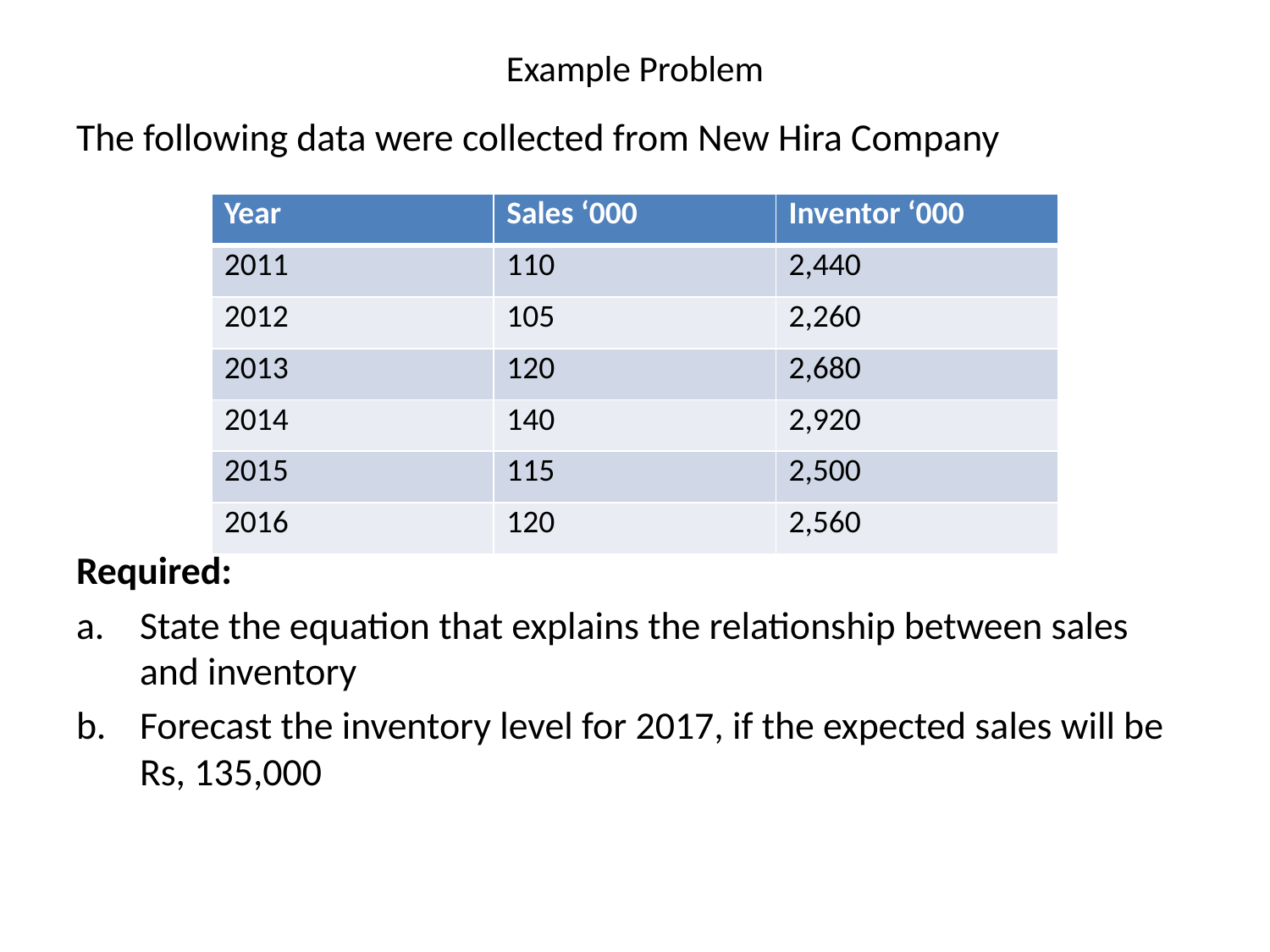

# Example Problem
The following data were collected from New Hira Company

Required:
State the equation that explains the relationship between sales and inventory
Forecast the inventory level for 2017, if the expected sales will be Rs, 135,000

| Year | Sales ‘000 | Inventor ‘000 |
| --- | --- | --- |
| 2011 | 110 | 2,440 |
| 2012 | 105 | 2,260 |
| 2013 | 120 | 2,680 |
| 2014 | 140 | 2,920 |
| 2015 | 115 | 2,500 |
| 2016 | 120 | 2,560 |